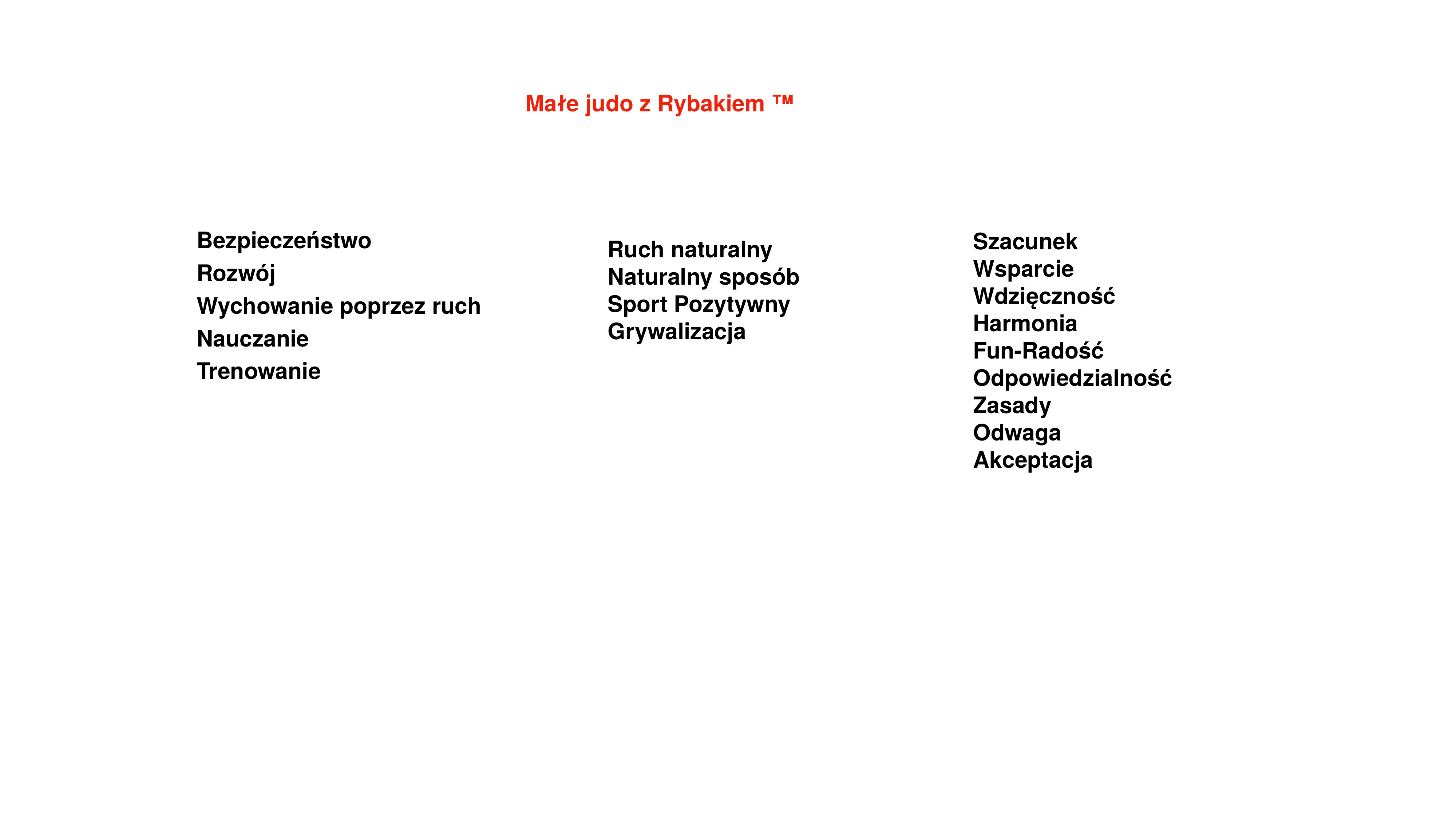

Małe judo z Rybakiem ™
Szacunek
Wsparcie
Wdzięczność
Harmonia
Fun-Radość
Odpowiedzialność
Zasady
Odwaga
Akceptacja

Ruch naturalny
Naturalny sposób
Sport Pozytywny
Grywalizacja
Bezpieczeństwo
Rozwój
Wychowanie poprzez ruch
Nauczanie
Trenowanie